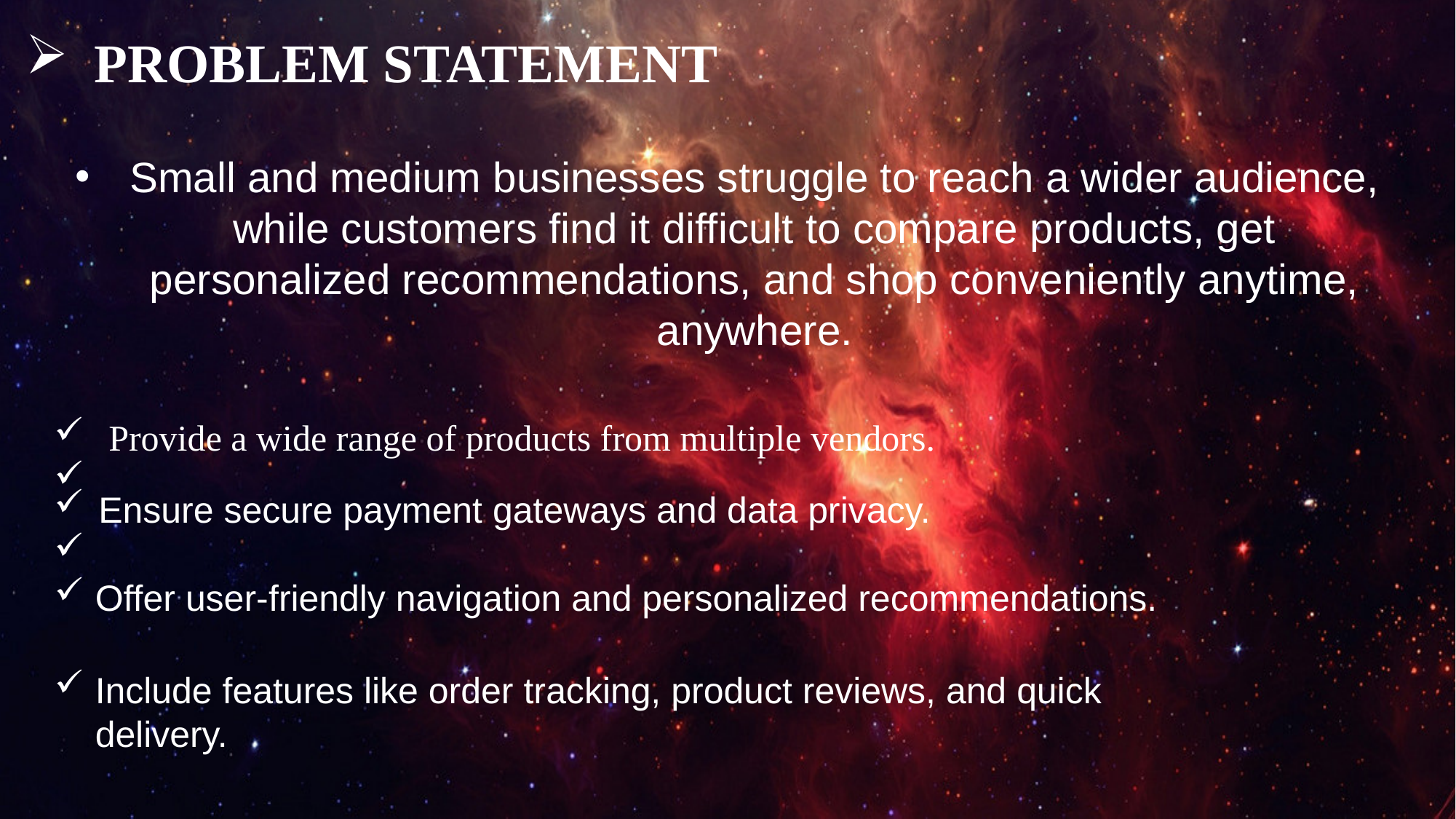

PROBLEM STATEMENT
Small and medium businesses struggle to reach a wider audience, while customers find it difficult to compare products, get personalized recommendations, and shop conveniently anytime, anywhere.
Provide a wide range of products from multiple vendors.

 Ensure secure payment gateways and data privacy.

Offer user-friendly navigation and personalized recommendations.
Include features like order tracking, product reviews, and quick delivery.